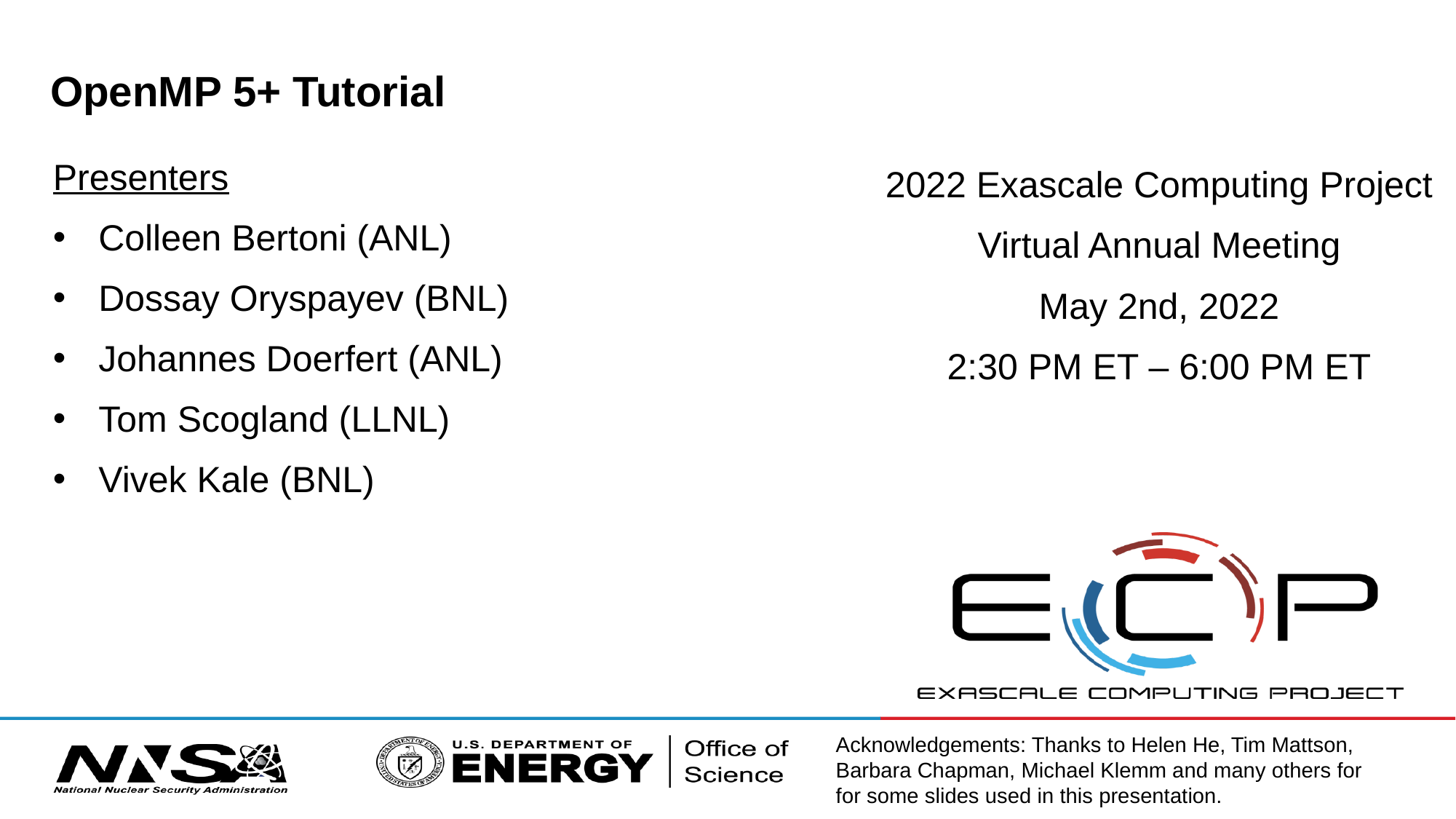

# OpenMP 5+ Tutorial
Presenters
Colleen Bertoni (ANL)
Dossay Oryspayev (BNL)
Johannes Doerfert (ANL)
Tom Scogland (LLNL)
Vivek Kale (BNL)
2022 Exascale Computing Project
Virtual Annual Meeting
May 2nd, 2022
2:30 PM ET – 6:00 PM ET

Acknowledgements: Thanks to Helen He, Tim Mattson,
Barbara Chapman, Michael Klemm and many others for
for some slides used in this presentation.